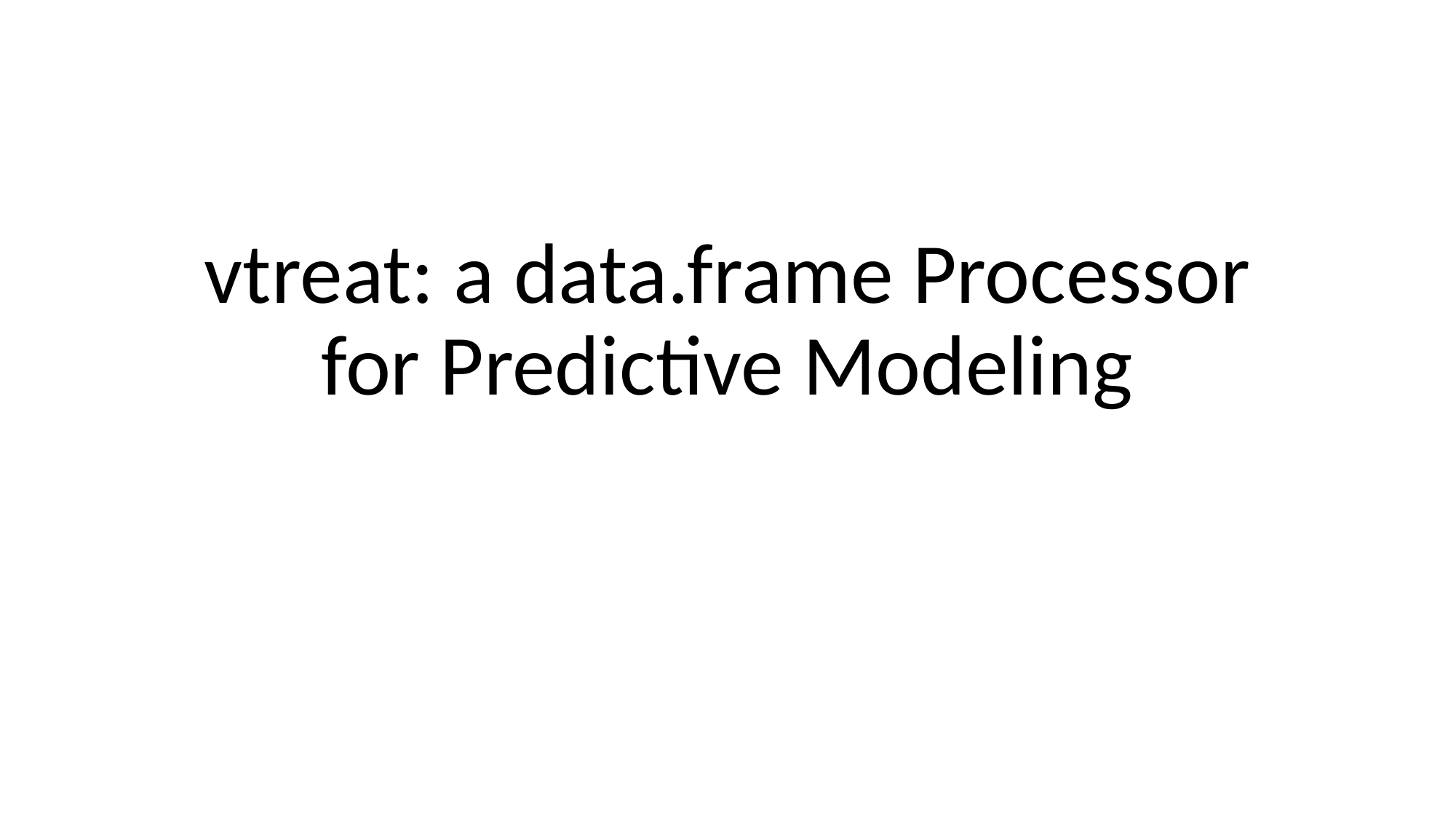

# vtreat: a data.frame Processor for Predictive Modeling